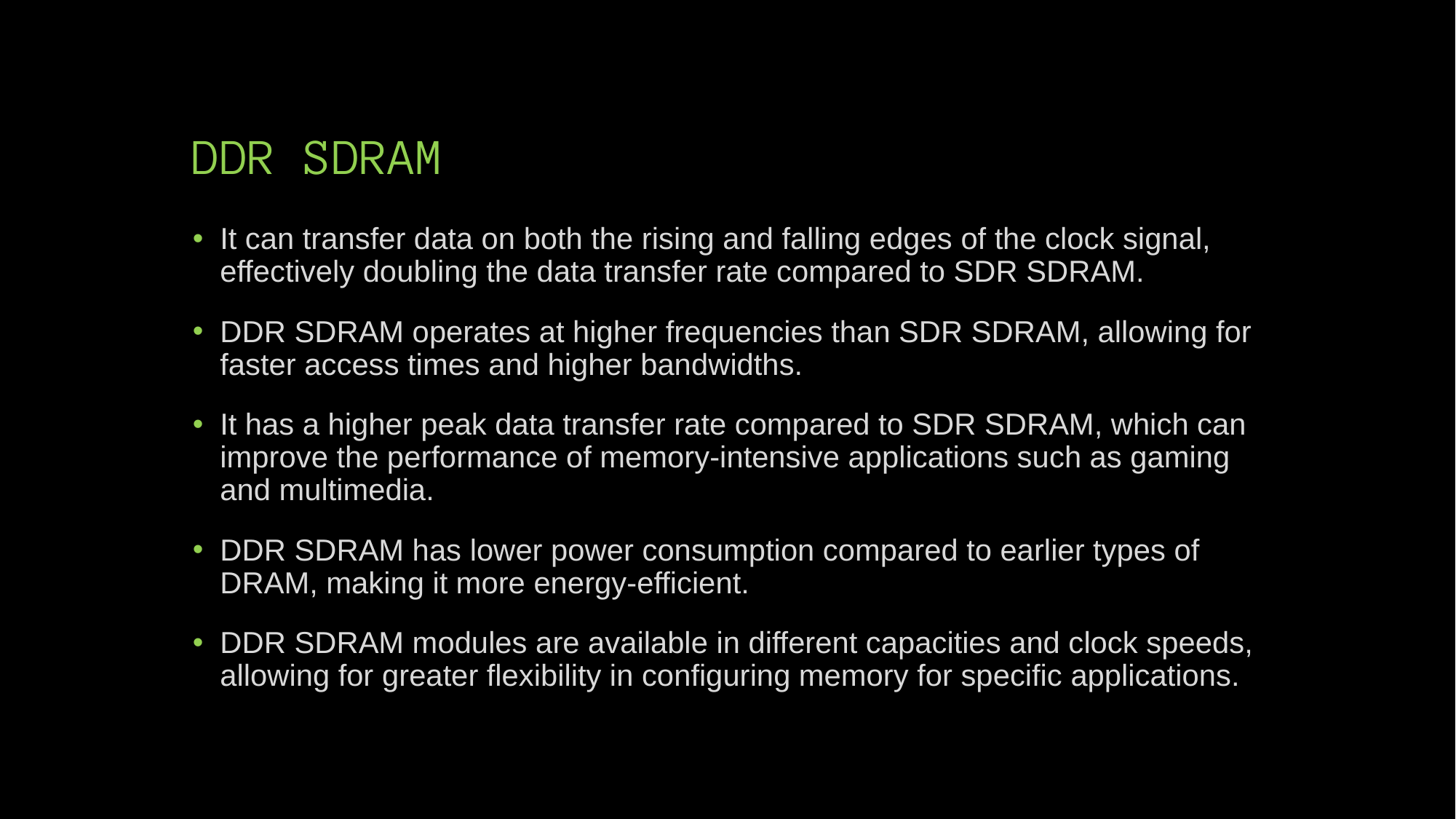

# DDR SDRAM
It can transfer data on both the rising and falling edges of the clock signal, effectively doubling the data transfer rate compared to SDR SDRAM.
DDR SDRAM operates at higher frequencies than SDR SDRAM, allowing for faster access times and higher bandwidths.
It has a higher peak data transfer rate compared to SDR SDRAM, which can improve the performance of memory-intensive applications such as gaming and multimedia.
DDR SDRAM has lower power consumption compared to earlier types of DRAM, making it more energy-efficient.
DDR SDRAM modules are available in different capacities and clock speeds, allowing for greater flexibility in configuring memory for specific applications.